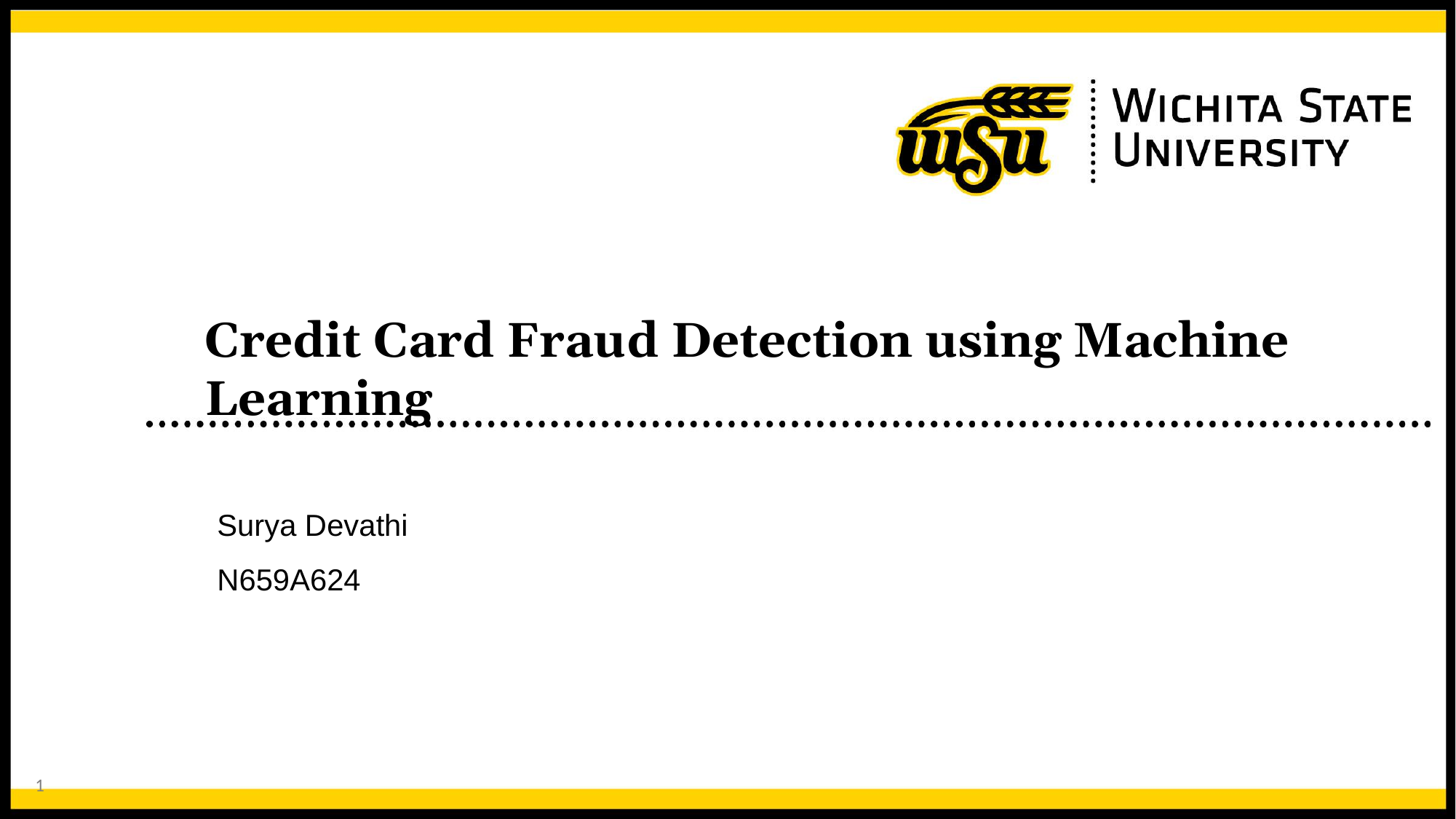

# Credit Card Fraud Detection using Machine Learning
Surya Devathi
N659A624